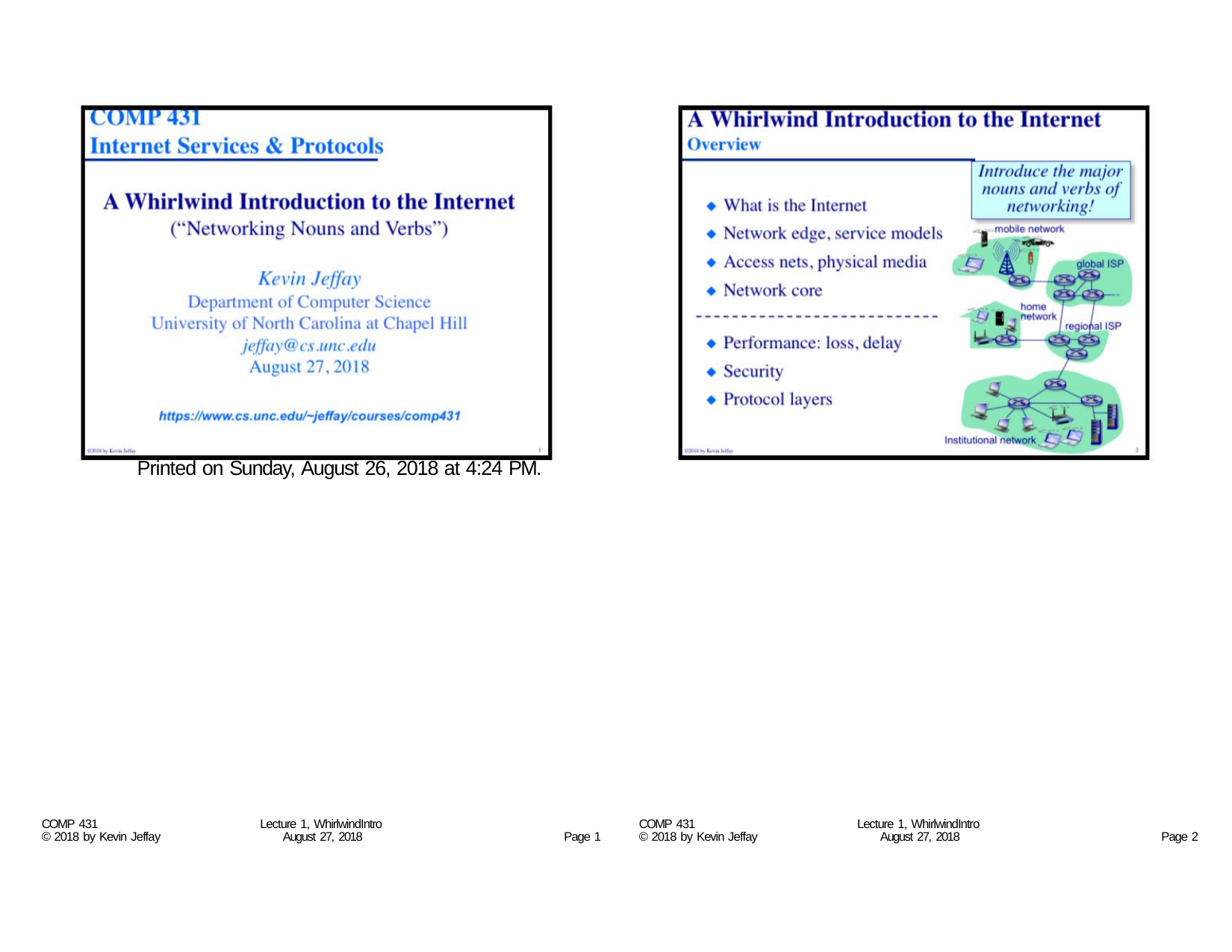

Printed on Sunday, August 26, 2018 at 4:24 PM.
COMP 431
© 2018 by Kevin Jeffay
Lecture 1, WhirlwindIntro
August 27, 2018
COMP 431
© 2018 by Kevin Jeffay
Lecture 1, WhirlwindIntro
August 27, 2018
Page 1
Page 2